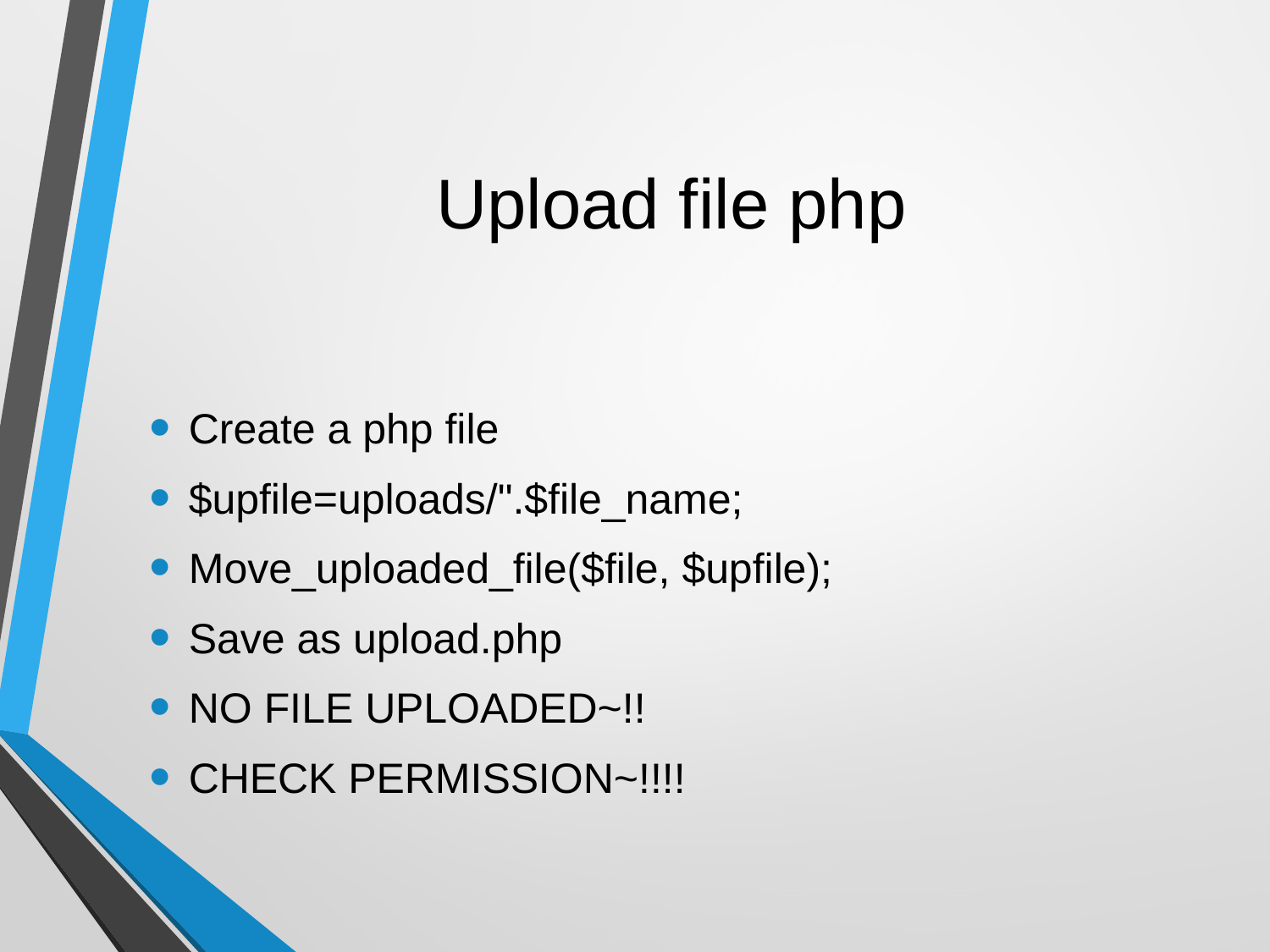

# Upload file php
Create a php file
$upfile=uploads/".$file_name;
Move_uploaded_file($file, $upfile);
Save as upload.php
NO FILE UPLOADED~!!
CHECK PERMISSION~!!!!